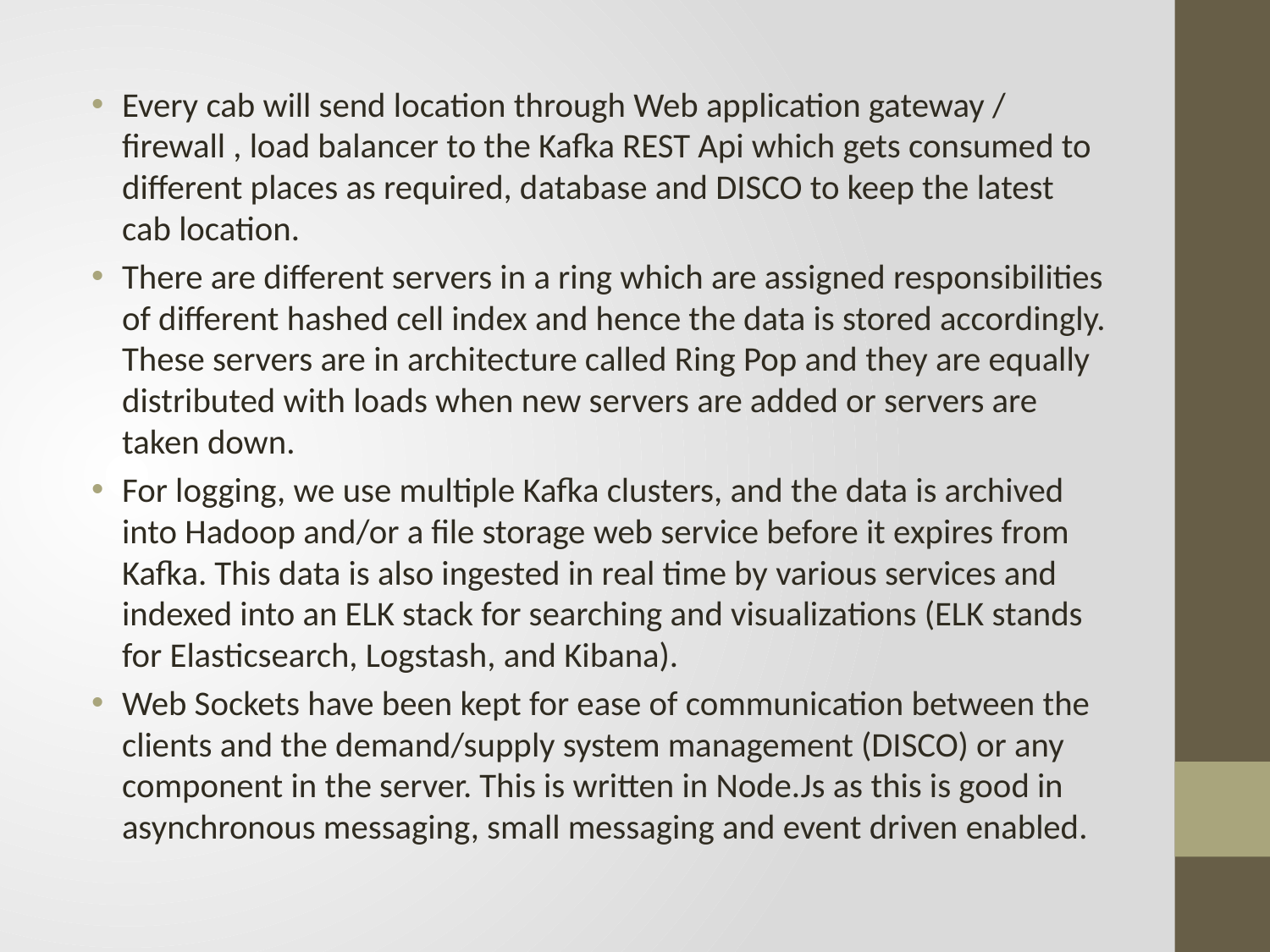

Every cab will send location through Web application gateway / firewall , load balancer to the Kafka REST Api which gets consumed to different places as required, database and DISCO to keep the latest cab location.
There are different servers in a ring which are assigned responsibilities of different hashed cell index and hence the data is stored accordingly. These servers are in architecture called Ring Pop and they are equally distributed with loads when new servers are added or servers are taken down.
For logging, we use multiple Kafka clusters, and the data is archived into Hadoop and/or a file storage web service before it expires from Kafka. This data is also ingested in real time by various services and indexed into an ELK stack for searching and visualizations (ELK stands for Elasticsearch, Logstash, and Kibana).
Web Sockets have been kept for ease of communication between the clients and the demand/supply system management (DISCO) or any component in the server. This is written in Node.Js as this is good in asynchronous messaging, small messaging and event driven enabled.